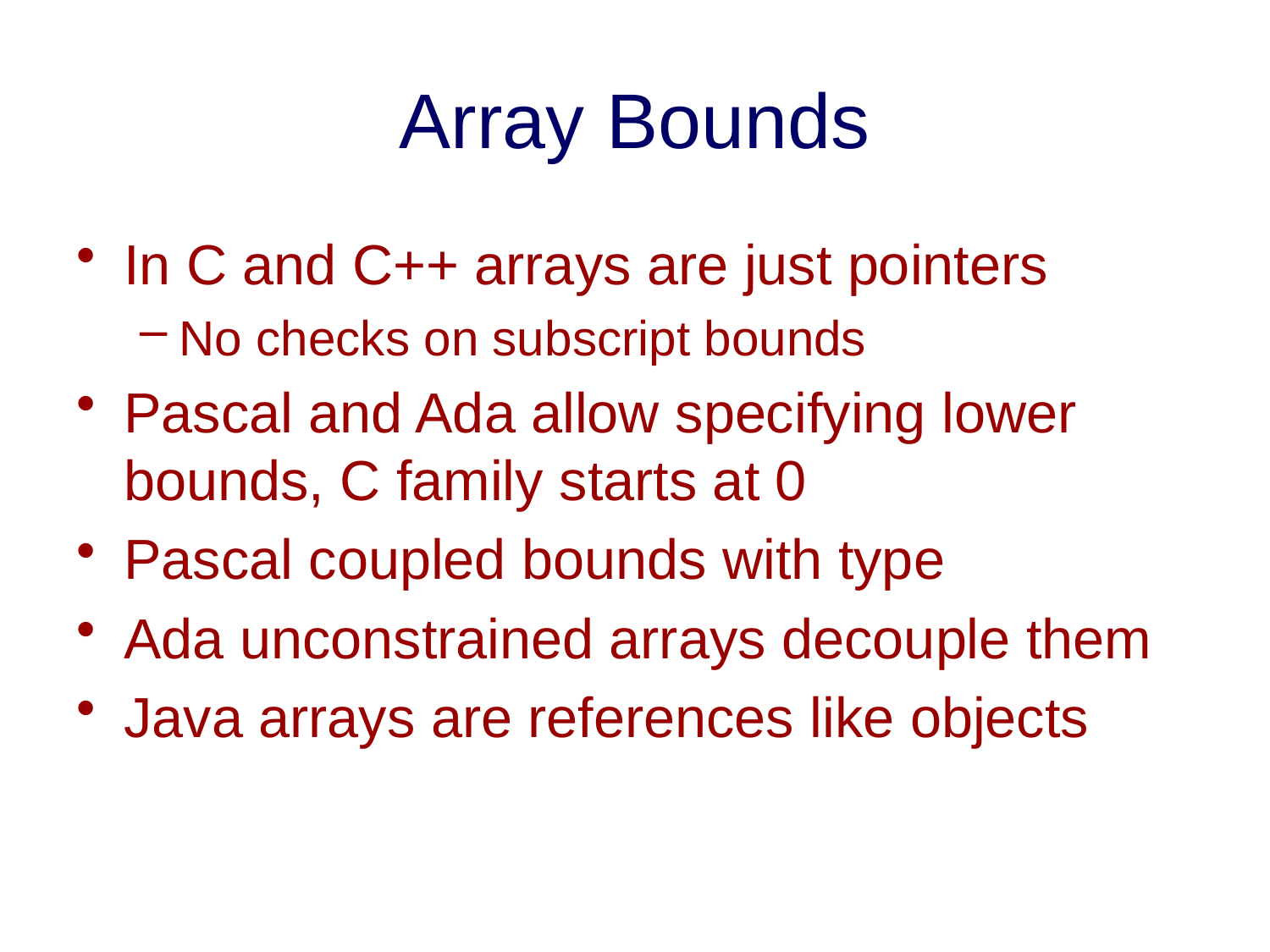

# Array Bounds
In C and C++ arrays are just pointers
No checks on subscript bounds
Pascal and Ada allow specifying lower bounds, C family starts at 0
Pascal coupled bounds with type
Ada unconstrained arrays decouple them
Java arrays are references like objects